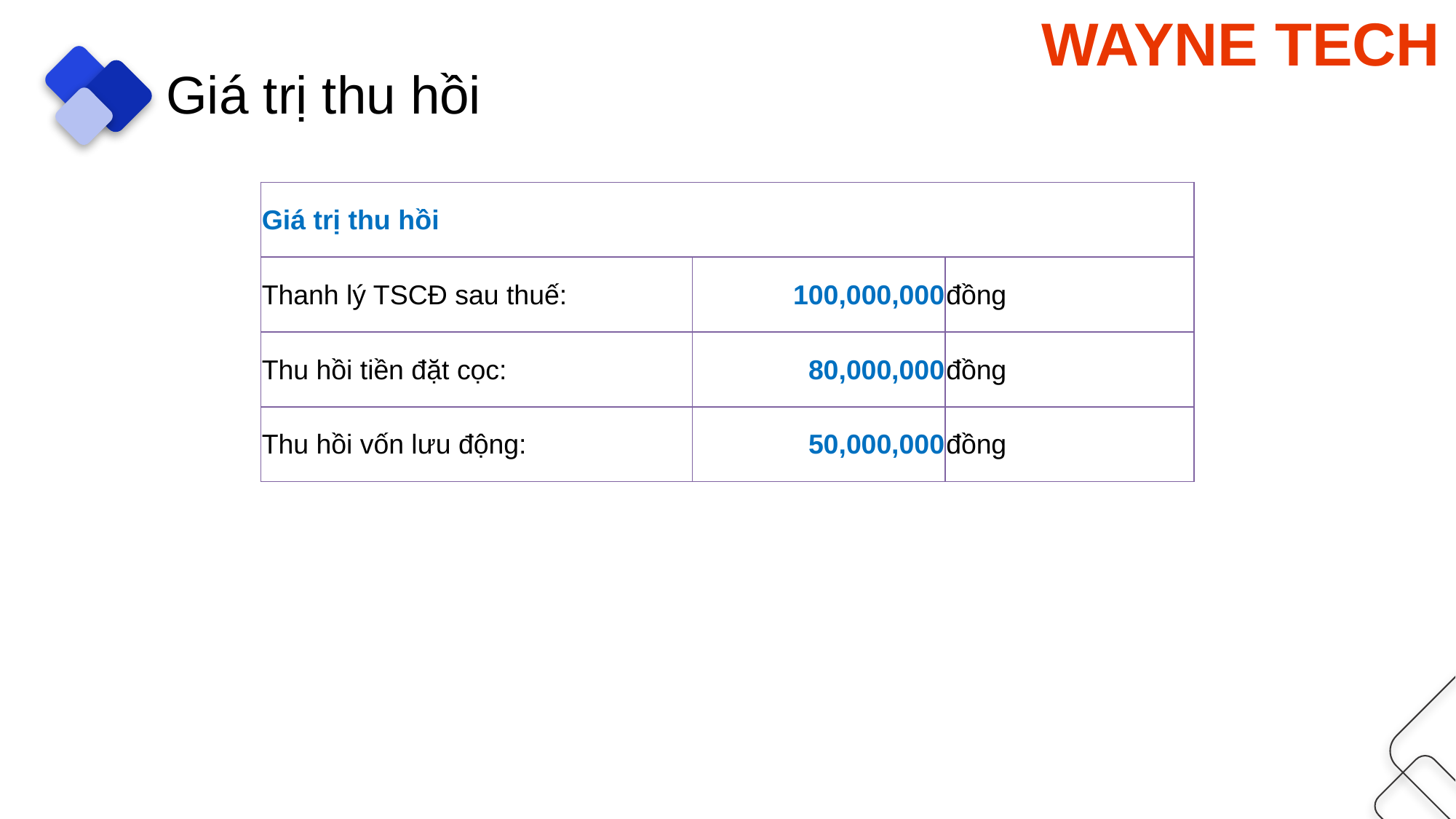

Giá trị thu hồi
| Giá trị thu hồi |  |  |
| --- | --- | --- |
| Thanh lý TSCĐ sau thuế: | 100,000,000 | đồng |
| Thu hồi tiền đặt cọc: | 80,000,000 | đồng |
| Thu hồi vốn lưu động: | 50,000,000 | đồng |